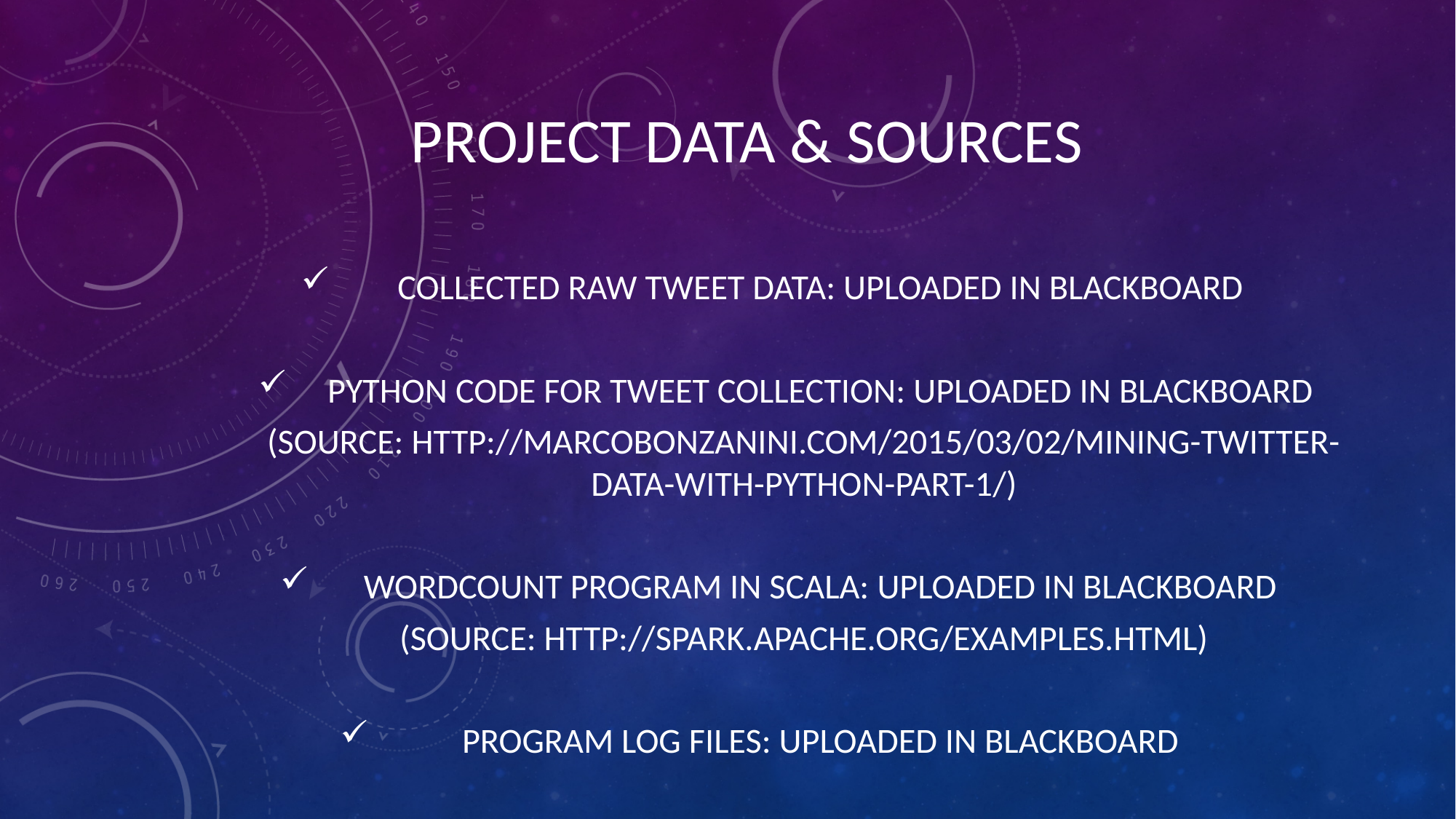

# PROJECT DATA & SOURCES
Collected raw tweet data: uploaded in Blackboard

Python code for tweet collection: UPLOADED IN BLACKBOARD
(SOURCE: http://marcobonzanini.com/2015/03/02/mining-twitter-data-with-python-part-1/)

WORDCOUNT program in SCALA: UPLOADED IN BLACKBOARD
(SOURCE: http://spark.apache.org/examples.html)

Program log files: UPLOADED IN BLACKBOARD